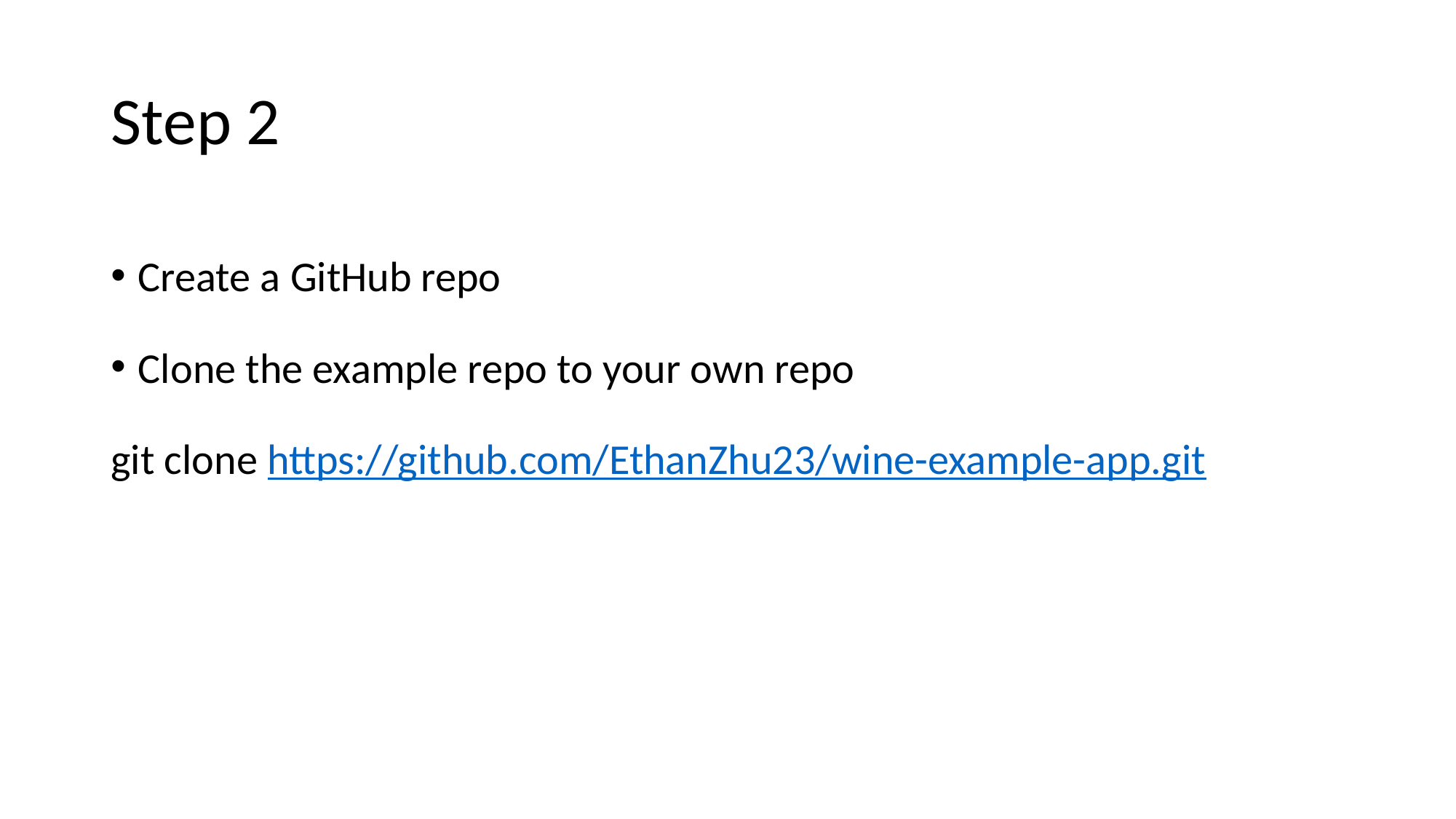

# Step 2
Create a GitHub repo
Clone the example repo to your own repo
git clone https://github.com/EthanZhu23/wine-example-app.git